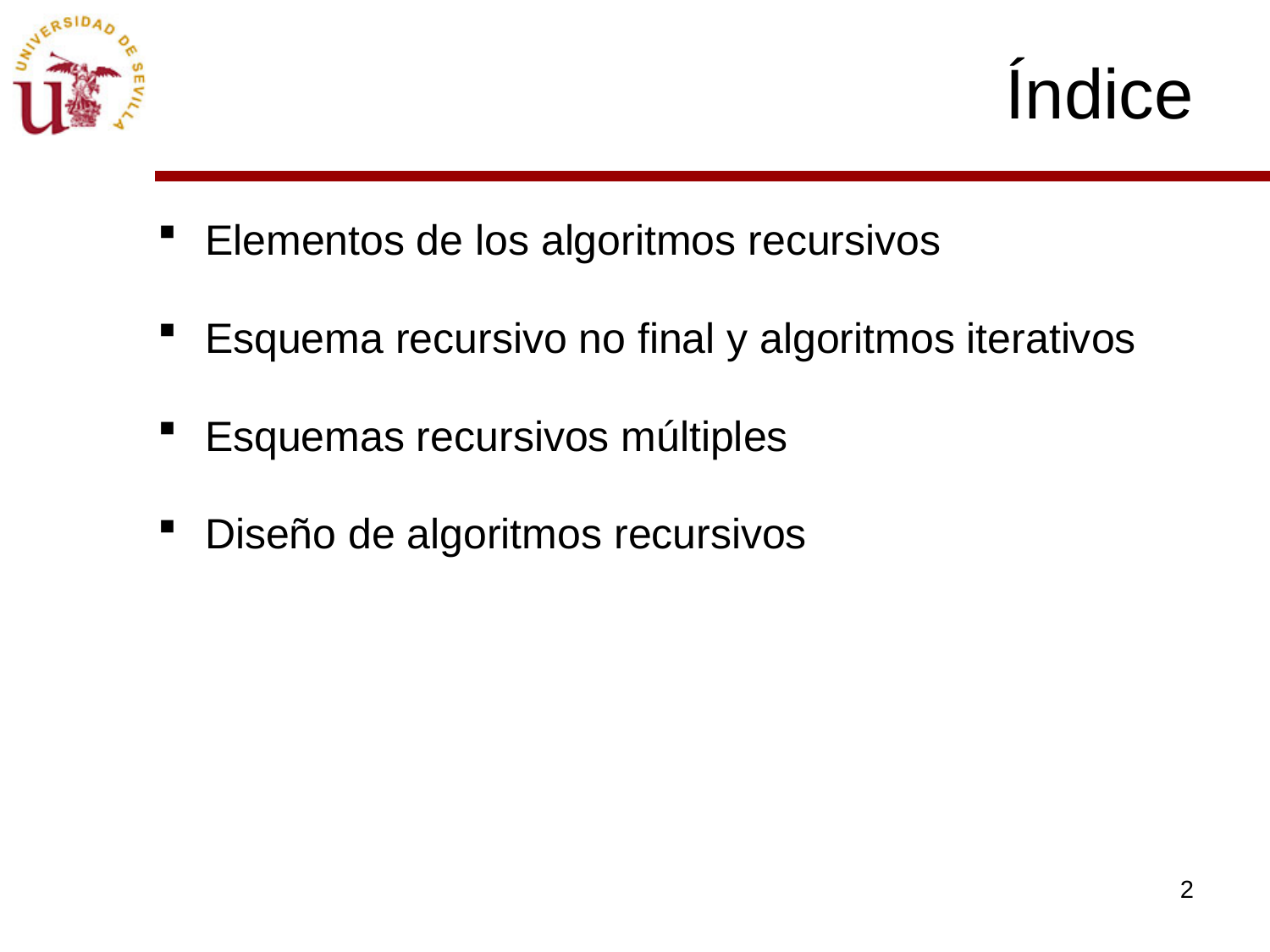

# Índice
Elementos de los algoritmos recursivos

Esquema recursivo no final y algoritmos iterativos

Esquemas recursivos múltiples

Diseño de algoritmos recursivos
2